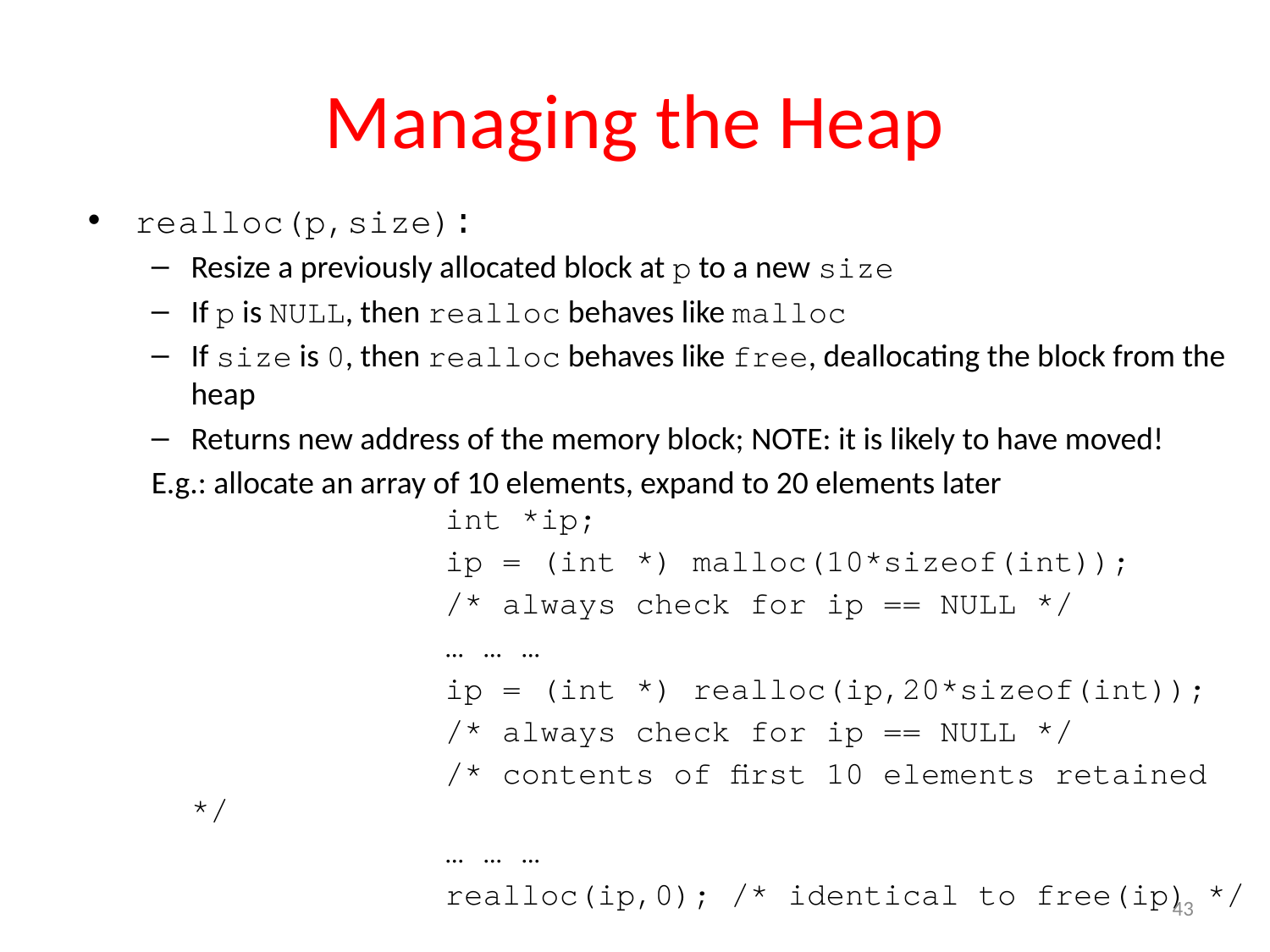

# Managing the Heap
realloc(p,size):
Resize a previously allocated block at p to a new size
If p is NULL, then realloc behaves like malloc
If size is 0, then realloc behaves like free, deallocating the block from the heap
Returns new address of the memory block; NOTE: it is likely to have moved!
E.g.: allocate an array of 10 elements, expand to 20 elements later
			int *ip;
			ip = (int *) malloc(10*sizeof(int));
			/* always check for ip == NULL */
			… … …
			ip = (int *) realloc(ip,20*sizeof(int));
			/* always check for ip == NULL */
			/* contents of first 10 elements retained */
			… … …
			realloc(ip,0); /* identical to free(ip) */

43